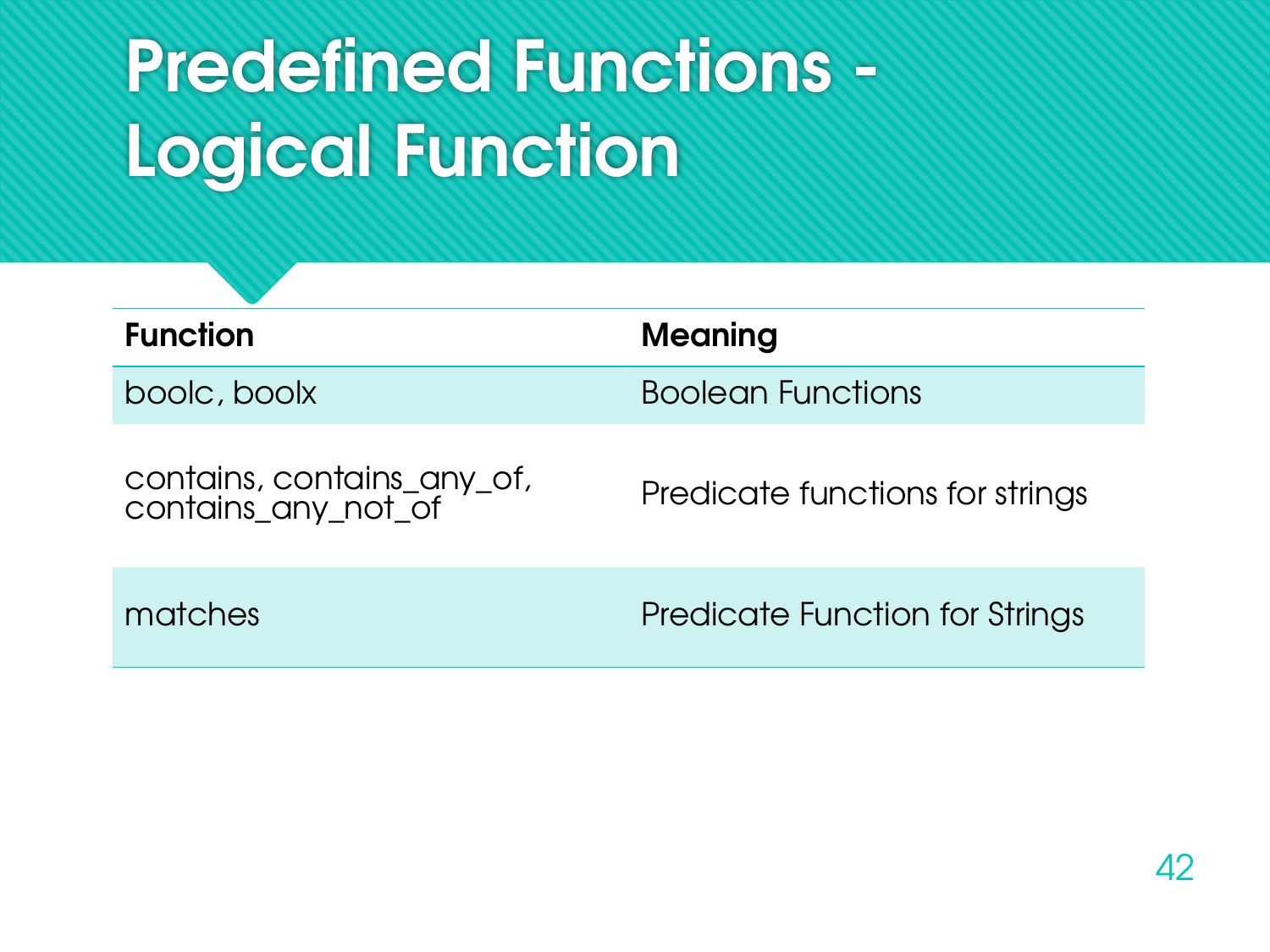

# Predefined Functions - Logical Function
| Function | Meaning |
| --- | --- |
| boolc, boolx | Boolean Functions |
| contains, contains\_any\_of, contains\_any\_not\_of | Predicate functions for strings |
| matches | Predicate Function for Strings |
42